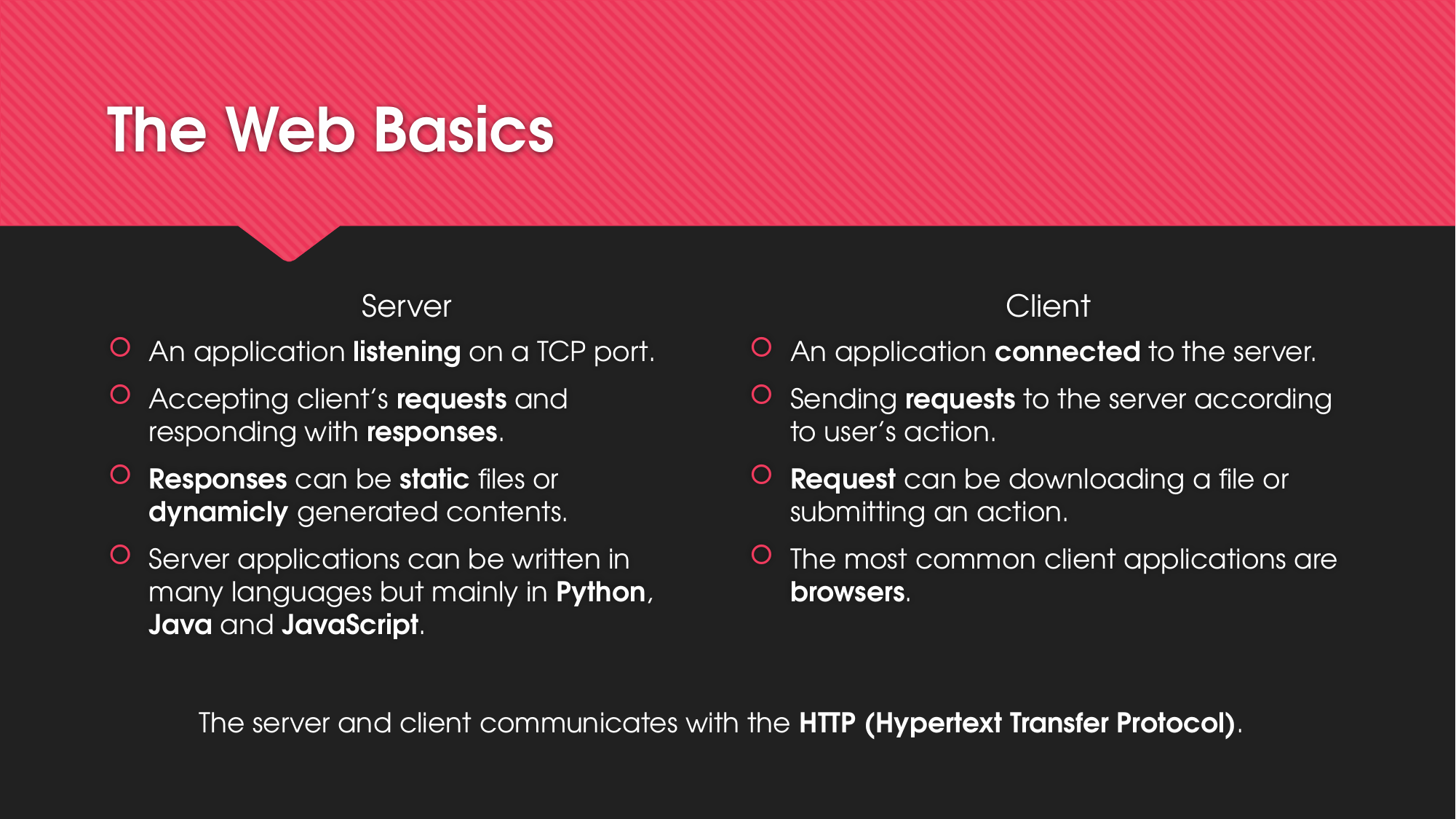

# The Web Basics
Server
Client
An application listening on a TCP port.
Accepting client’s requests and responding with responses.
Responses can be static files or dynamicly generated contents.
Server applications can be written in many languages but mainly in Python, Java and JavaScript.
An application connected to the server.
Sending requests to the server according to user’s action.
Request can be downloading a file or submitting an action.
The most common client applications are browsers.
The server and client communicates with the HTTP (Hypertext Transfer Protocol).